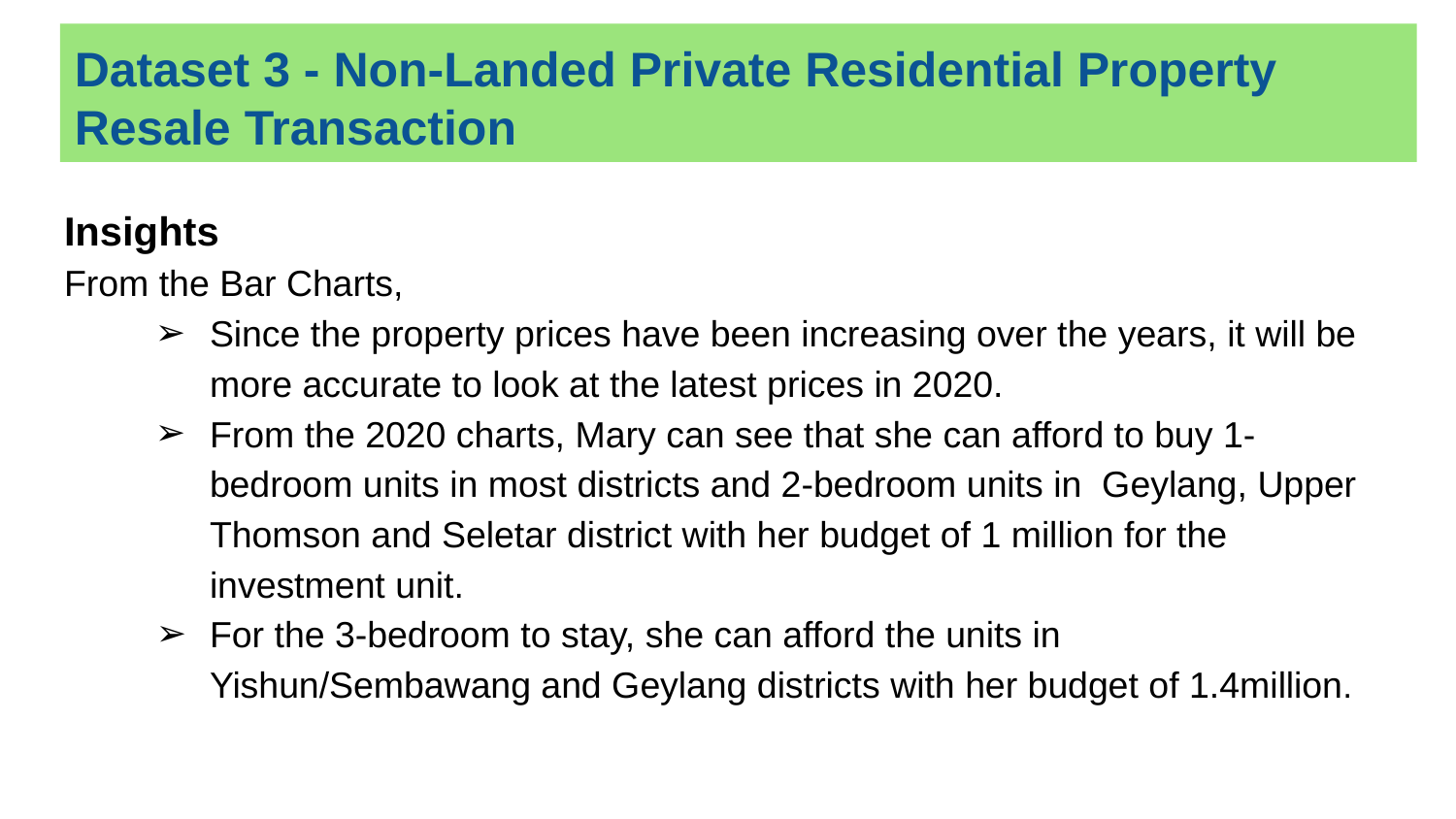

# Dataset 3 - Non-Landed Private Residential Property Resale Transaction

Insights
From the Bar Charts,
Since the property prices have been increasing over the years, it will be more accurate to look at the latest prices in 2020.
From the 2020 charts, Mary can see that she can afford to buy 1-bedroom units in most districts and 2-bedroom units in  Geylang, Upper Thomson and Seletar district with her budget of 1 million for the investment unit.
For the 3-bedroom to stay, she can afford the units in Yishun/Sembawang and Geylang districts with her budget of 1.4million.